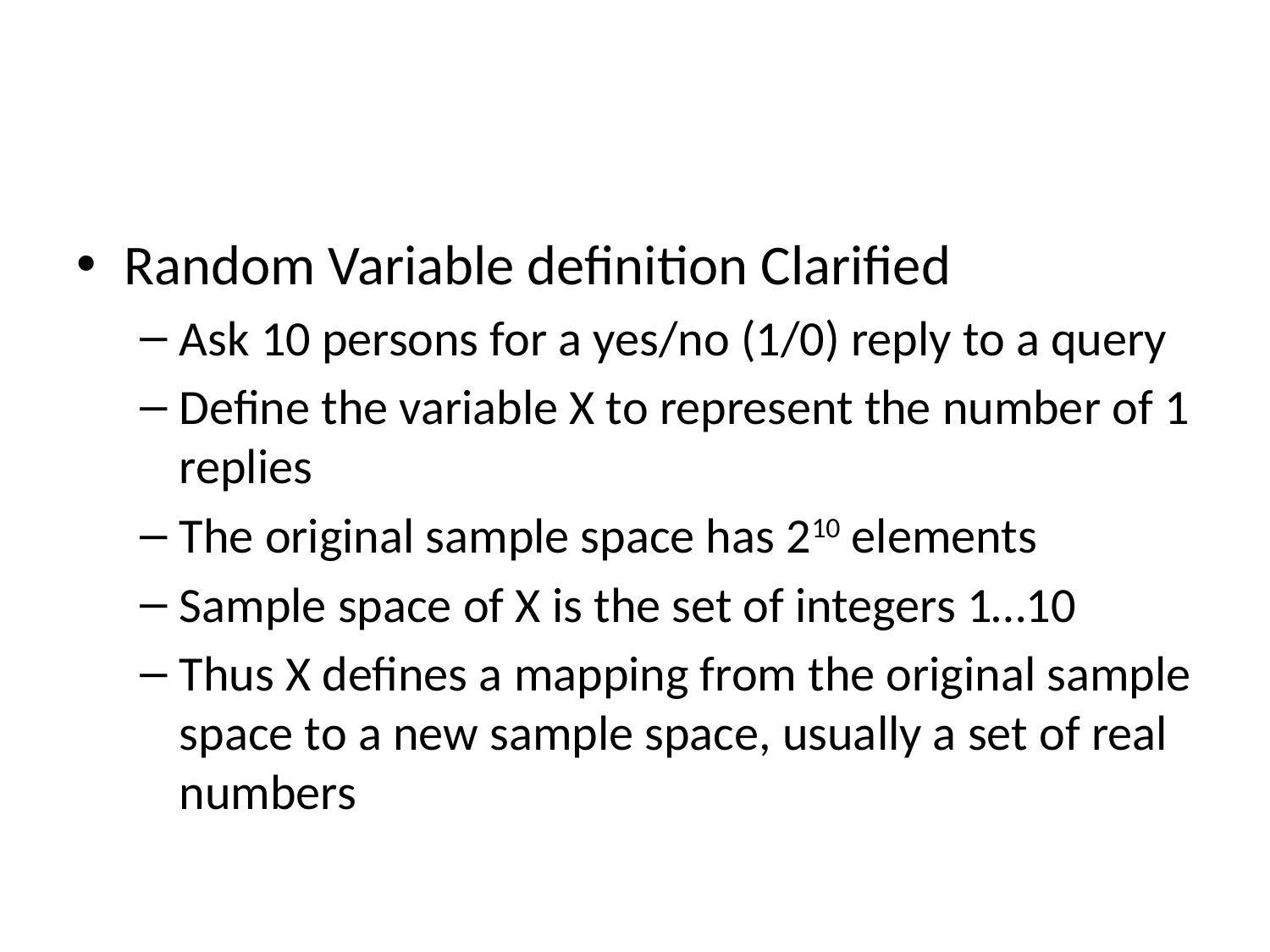

#
Random Variable definition Clarified
Ask 10 persons for a yes/no (1/0) reply to a query
Define the variable X to represent the number of 1 replies
The original sample space has 210 elements
Sample space of X is the set of integers 1…10
Thus X defines a mapping from the original sample space to a new sample space, usually a set of real numbers